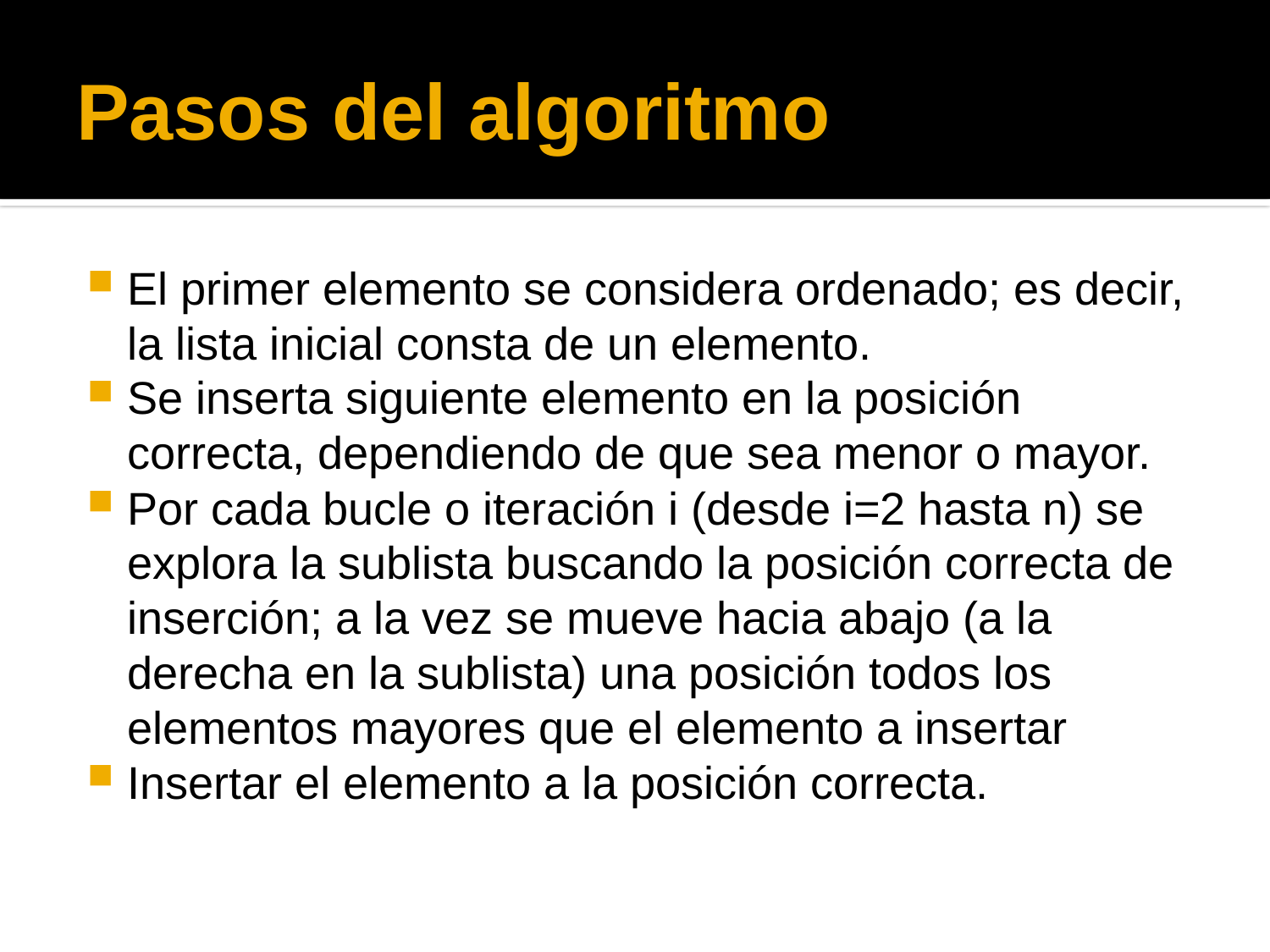

# Pasos del algoritmo
El primer elemento se considera ordenado; es decir, la lista inicial consta de un elemento.
Se inserta siguiente elemento en la posición correcta, dependiendo de que sea menor o mayor.
Por cada bucle o iteración i (desde i=2 hasta n) se explora la sublista buscando la posición correcta de inserción; a la vez se mueve hacia abajo (a la derecha en la sublista) una posición todos los elementos mayores que el elemento a insertar
Insertar el elemento a la posición correcta.